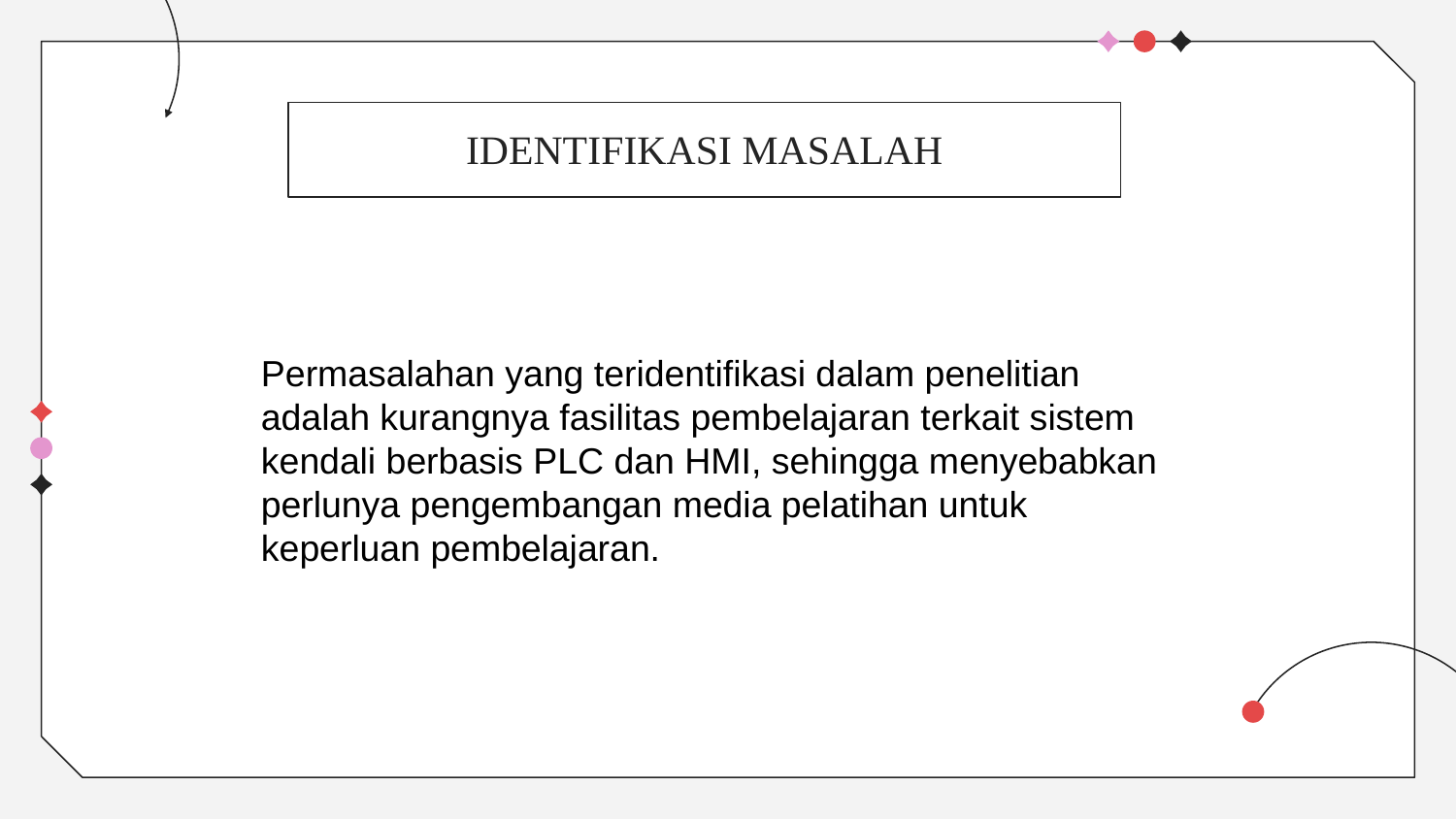

# IDENTIFIKASI MASALAH
Permasalahan yang teridentifikasi dalam penelitian adalah kurangnya fasilitas pembelajaran terkait sistem kendali berbasis PLC dan HMI, sehingga menyebabkan perlunya pengembangan media pelatihan untuk keperluan pembelajaran.